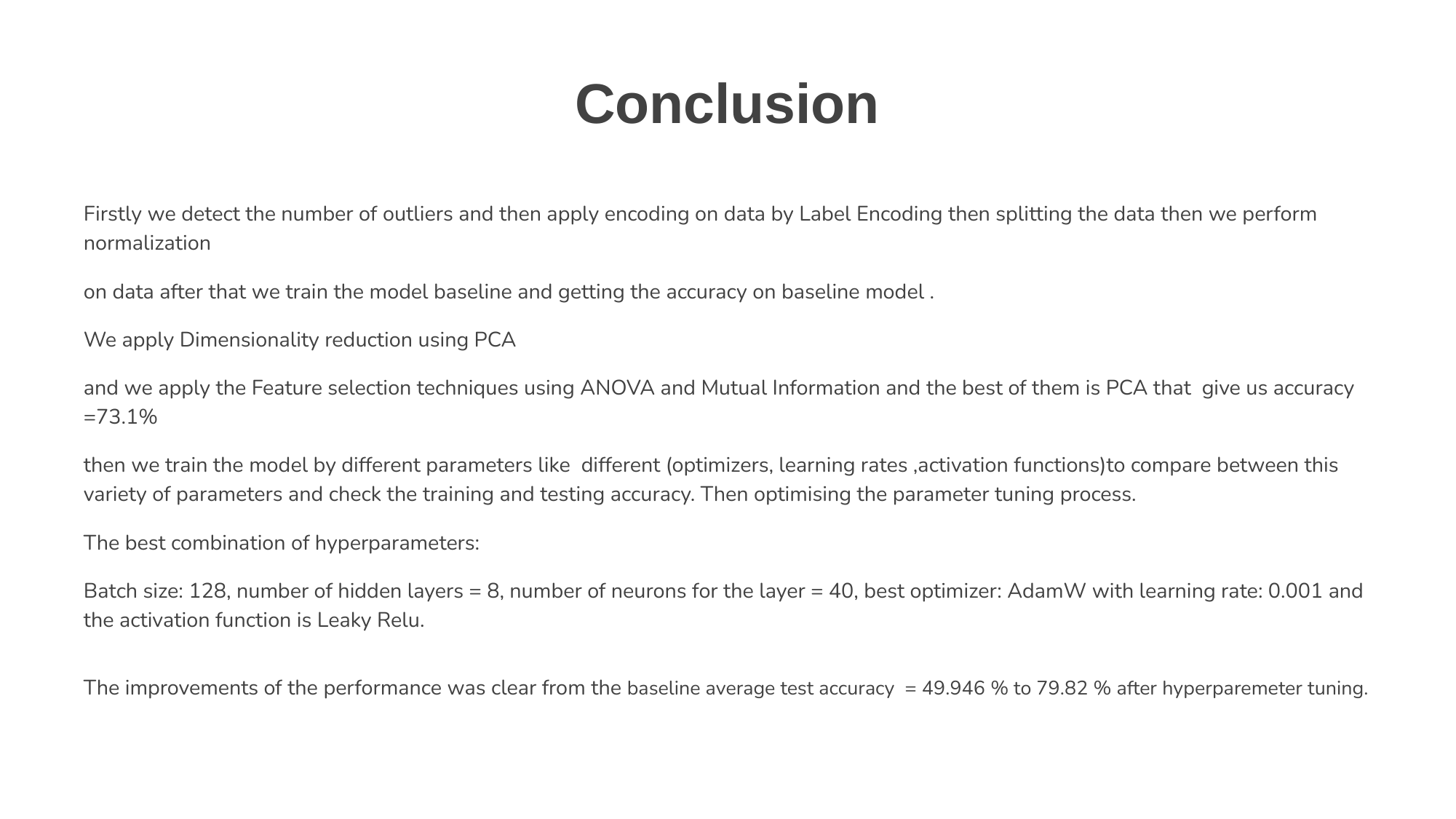

# Conclusion
Firstly we detect the number of outliers and then apply encoding on data by Label Encoding then splitting the data then we perform normalization
on data after that we train the model baseline and getting the accuracy on baseline model .
We apply Dimensionality reduction using PCA
and we apply the Feature selection techniques using ANOVA and Mutual Information and the best of them is PCA that  give us accuracy =73.1%
then we train the model by different parameters like  different (optimizers, learning rates ,activation functions)to compare between this variety of parameters and check the training and testing accuracy. Then optimising the parameter tuning process.
The best combination of hyperparameters:
Batch size: 128, number of hidden layers = 8, number of neurons for the layer = 40, best optimizer: AdamW with learning rate: 0.001 and the activation function is Leaky Relu.
The improvements of the performance was clear from the baseline average test accuracy  = 49.946 % to 79.82 % after hyperparemeter tuning.